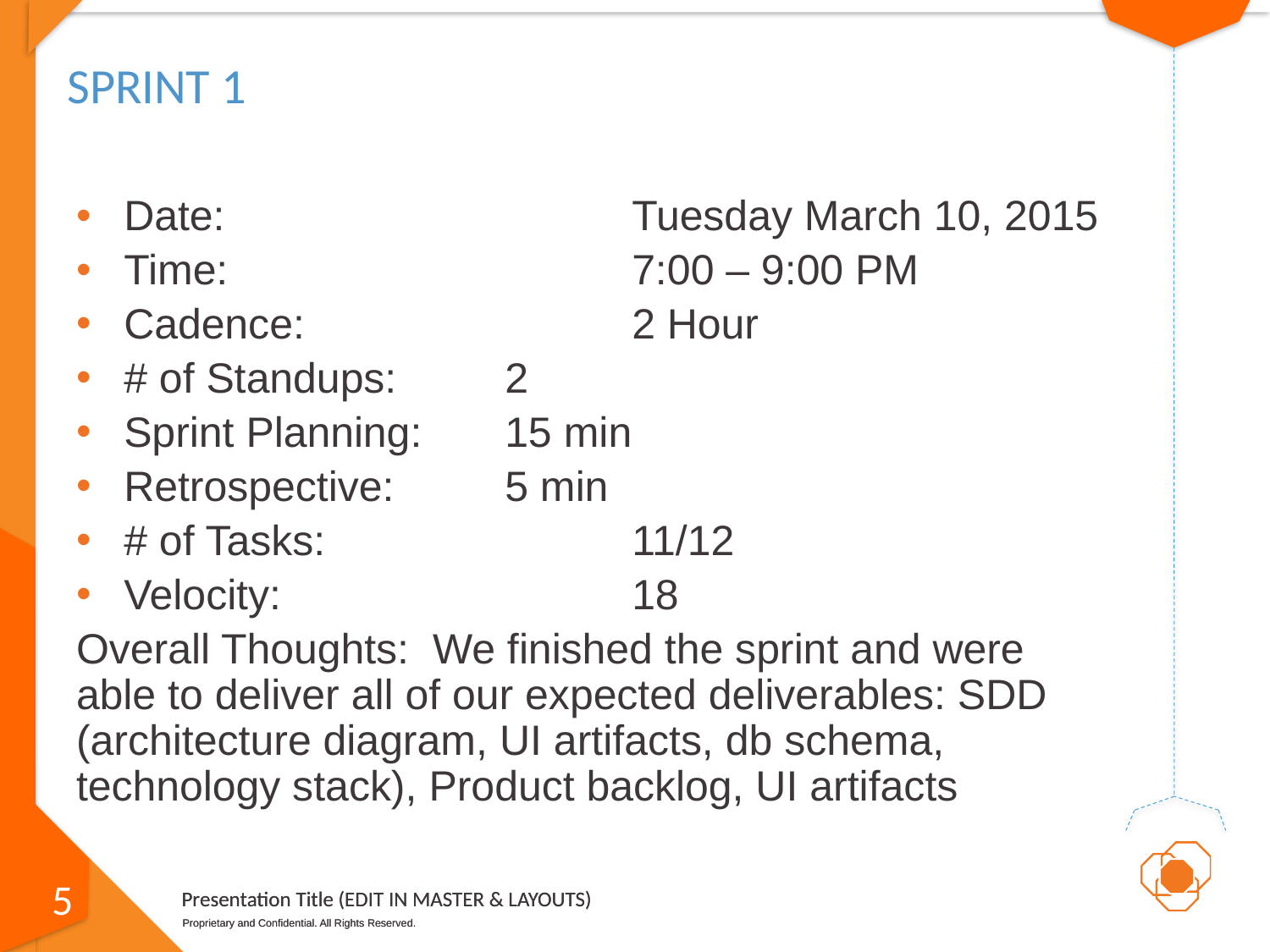

# Sprint 1
Date:				Tuesday March 10, 2015
Time:				7:00 – 9:00 PM
Cadence:			2 Hour
# of Standups:	2
Sprint Planning:	15 min
Retrospective:	5 min
# of Tasks:			11/12
Velocity:			18
Overall Thoughts:  We finished the sprint and were able to deliver all of our expected deliverables: SDD (architecture diagram, UI artifacts, db schema, technology stack), Product backlog, UI artifacts
5